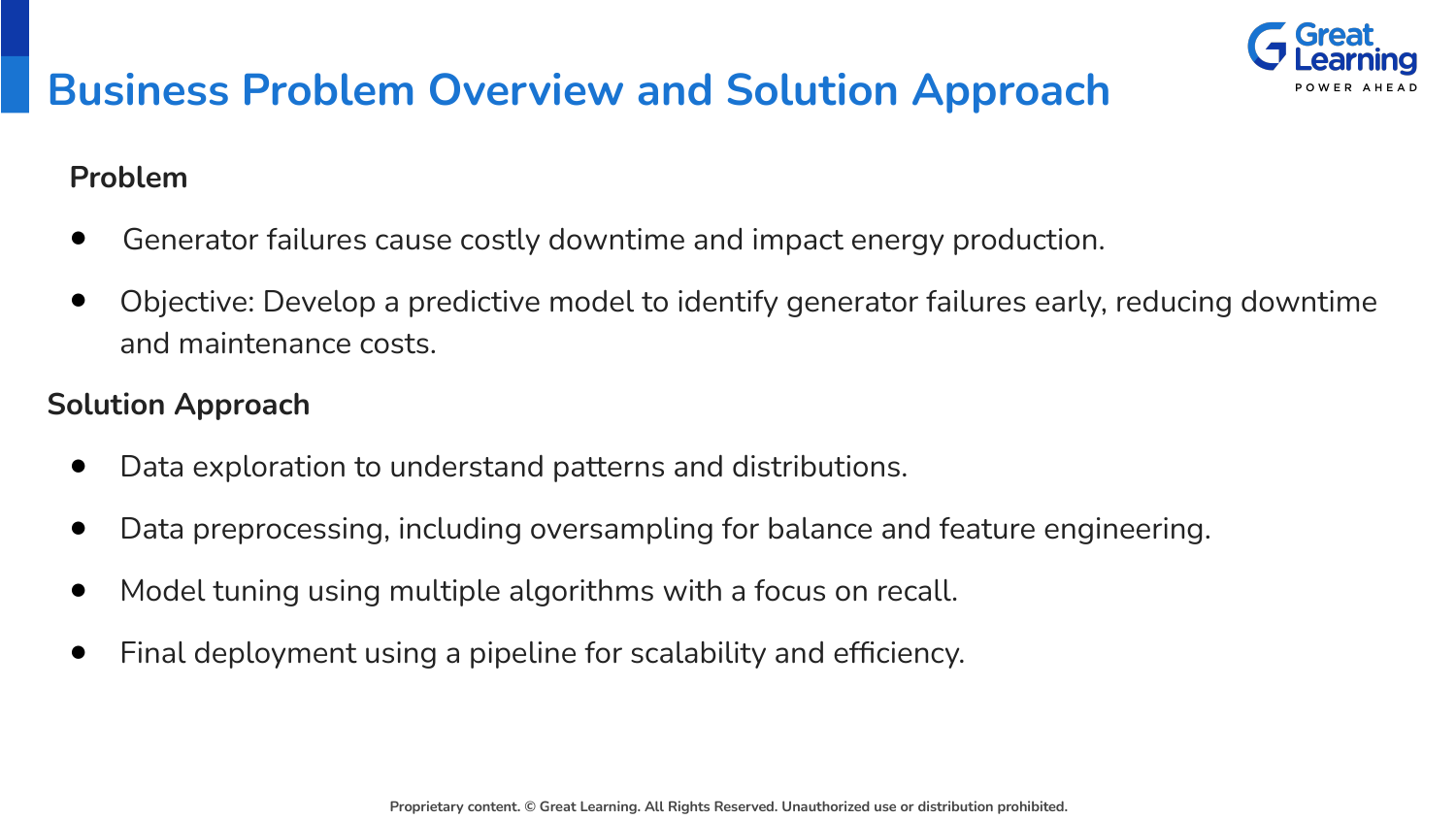

# Business Problem Overview and Solution Approach
Problem
 Generator failures cause costly downtime and impact energy production.
Objective: Develop a predictive model to identify generator failures early, reducing downtime and maintenance costs.
Solution Approach
Data exploration to understand patterns and distributions.
Data preprocessing, including oversampling for balance and feature engineering.
Model tuning using multiple algorithms with a focus on recall.
Final deployment using a pipeline for scalability and efficiency.